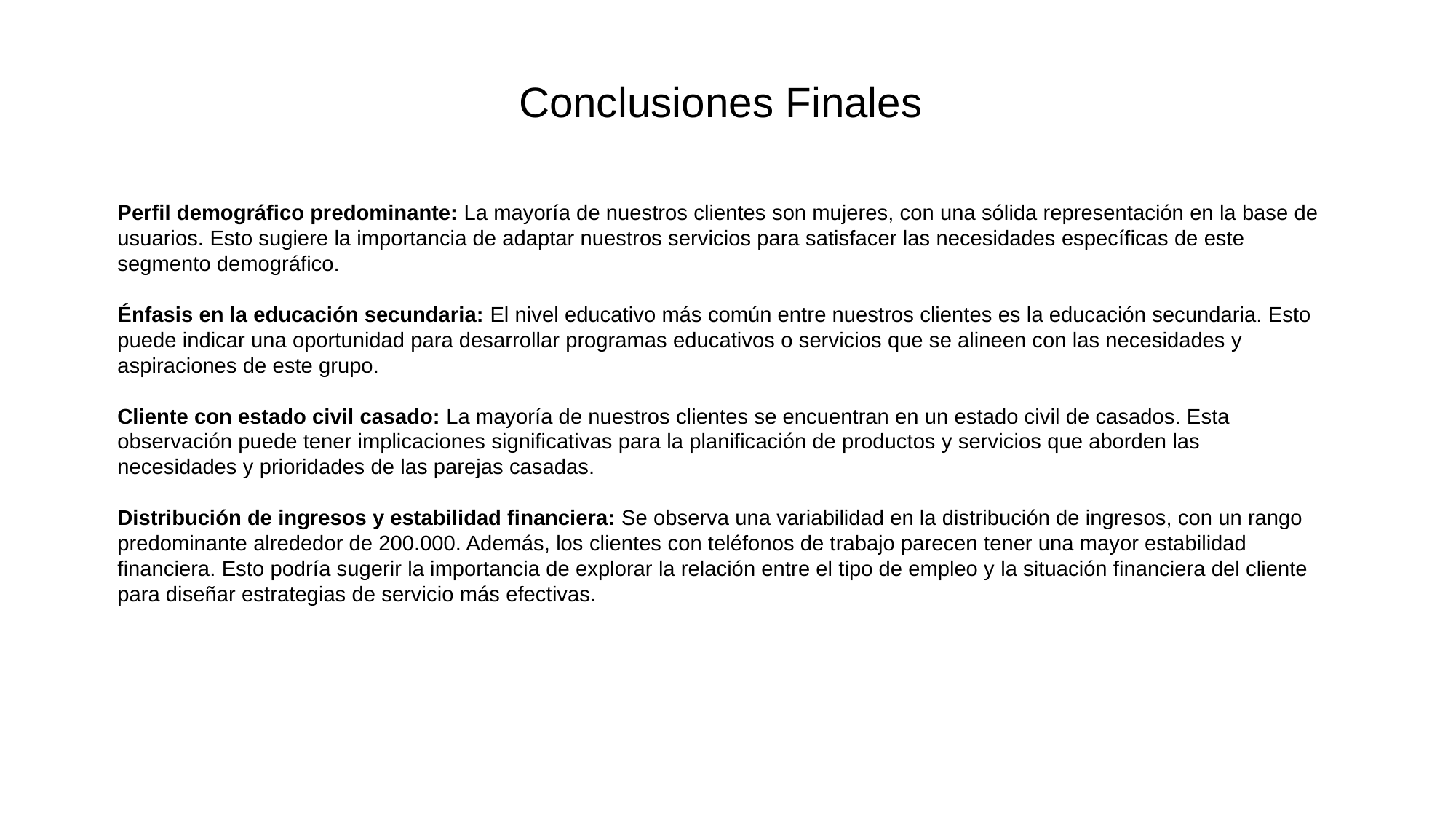

Conclusiones Finales
Perfil demográfico predominante: La mayoría de nuestros clientes son mujeres, con una sólida representación en la base de usuarios. Esto sugiere la importancia de adaptar nuestros servicios para satisfacer las necesidades específicas de este segmento demográfico.

Énfasis en la educación secundaria: El nivel educativo más común entre nuestros clientes es la educación secundaria. Esto puede indicar una oportunidad para desarrollar programas educativos o servicios que se alineen con las necesidades y aspiraciones de este grupo.

Cliente con estado civil casado: La mayoría de nuestros clientes se encuentran en un estado civil de casados. Esta observación puede tener implicaciones significativas para la planificación de productos y servicios que aborden las necesidades y prioridades de las parejas casadas.

Distribución de ingresos y estabilidad financiera: Se observa una variabilidad en la distribución de ingresos, con un rango predominante alrededor de 200.000. Además, los clientes con teléfonos de trabajo parecen tener una mayor estabilidad financiera. Esto podría sugerir la importancia de explorar la relación entre el tipo de empleo y la situación financiera del cliente para diseñar estrategias de servicio más efectivas.